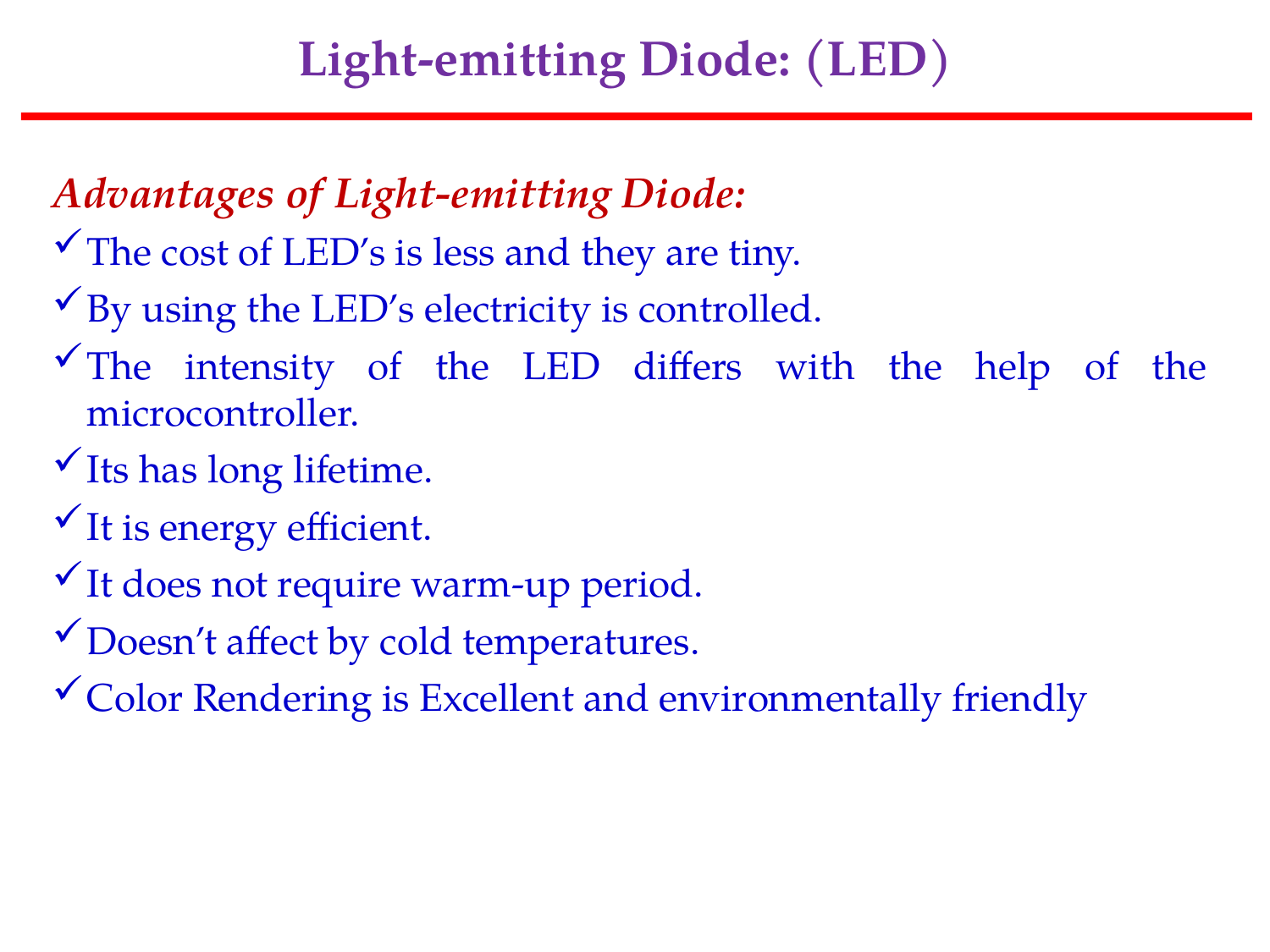

Light-emitting Diode: (LED)

Advantages of Light-emitting Diode:
The cost of LED’s is less and they are tiny.
By using the LED’s electricity is controlled.
The intensity of the LED differs with the help of the microcontroller.
Its has long lifetime.
It is energy efficient.
It does not require warm-up period.
Doesn’t affect by cold temperatures.
Color Rendering is Excellent and environmentally friendly